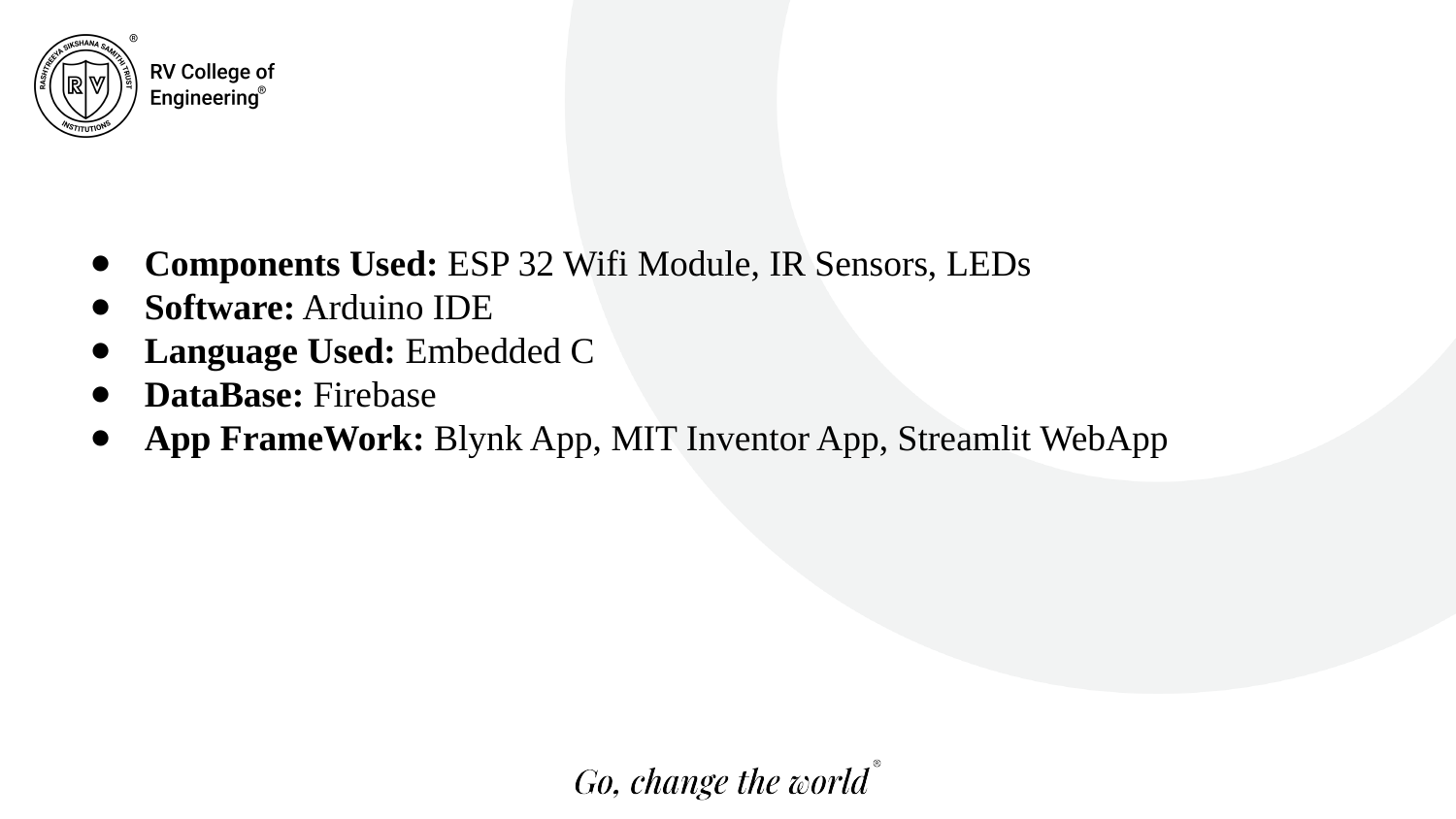

Components Used: ESP 32 Wifi Module, IR Sensors, LEDs
Software: Arduino IDE
Language Used: Embedded C
DataBase: Firebase
App FrameWork: Blynk App, MIT Inventor App, Streamlit WebApp